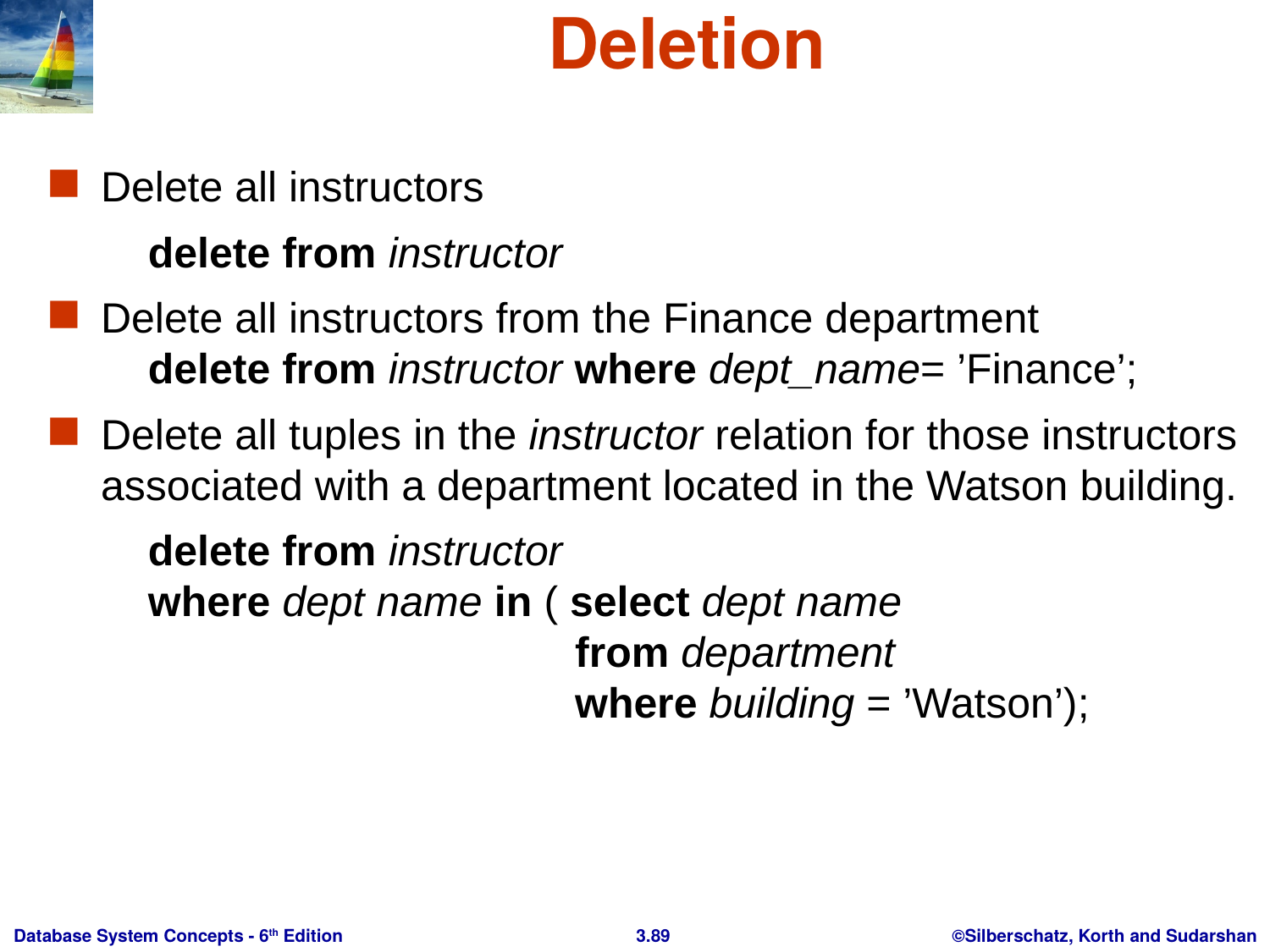

# Deletion
Delete all instructors
	    delete from instructor
Delete all instructors from the Finance department
    delete from instructor where dept_name= ’Finance’;
Delete all tuples in the instructor relation for those instructors associated with a department located in the Watson building.
	    delete from instructor
    where dept name in ( select dept name
                                        from department
                                        where building = ’Watson’);